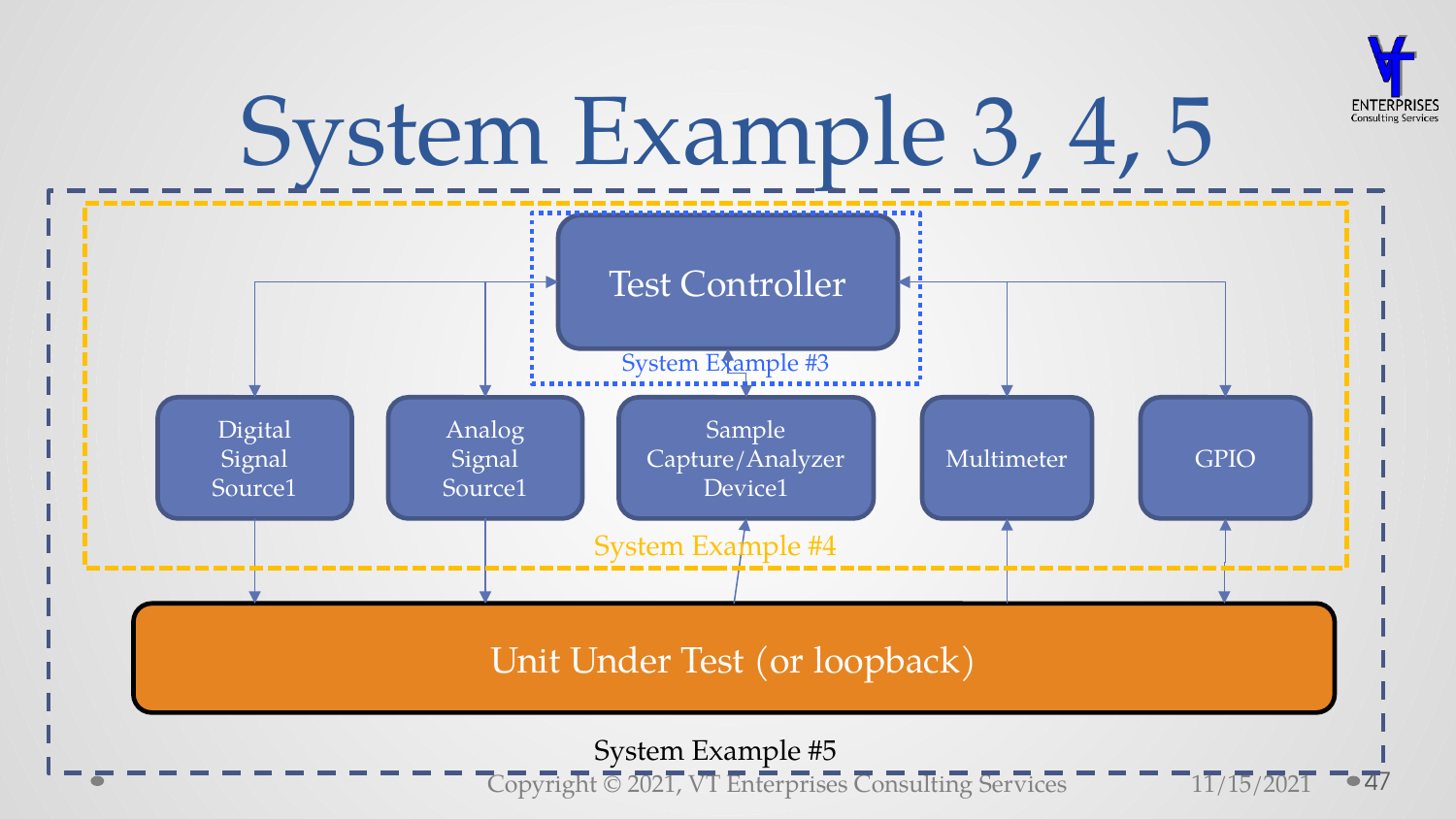

# System Example 3, 4, 5
System Example #5
System Example #4
System Example #3
Test Controller
Digital
Signal
Source1
Analog
Signal
Source1
Sample
Capture/Analyzer
Device1
Multimeter
GPIO
Unit Under Test (or loopback)

47
11/15/2021